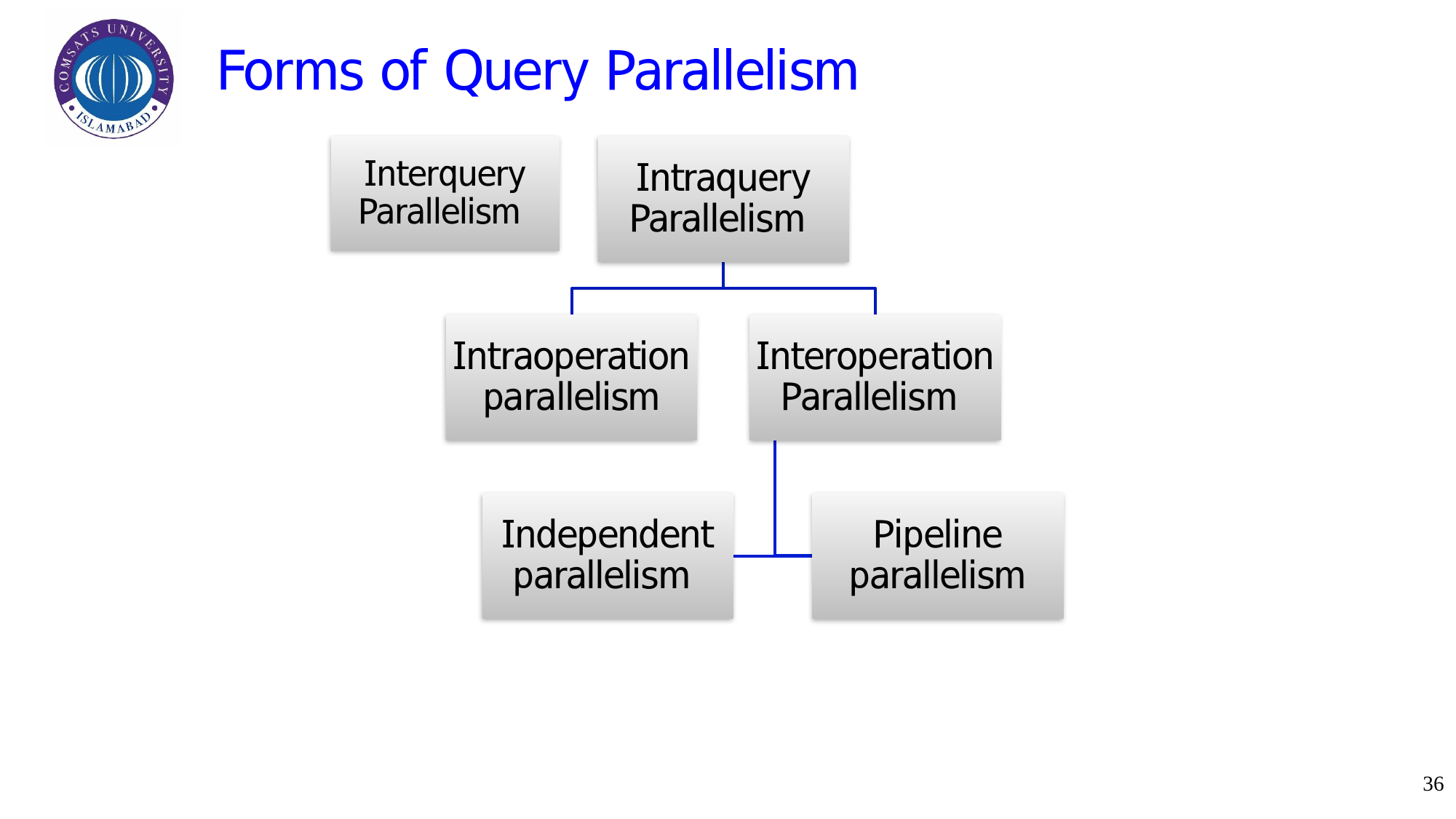

# Forms of Query Parallelism
Intraquery Parallelism
Intraoperation parallelism
Interoperation Parallelism
Pipeline parallelism
Independent parallelism
Interquery Parallelism
36